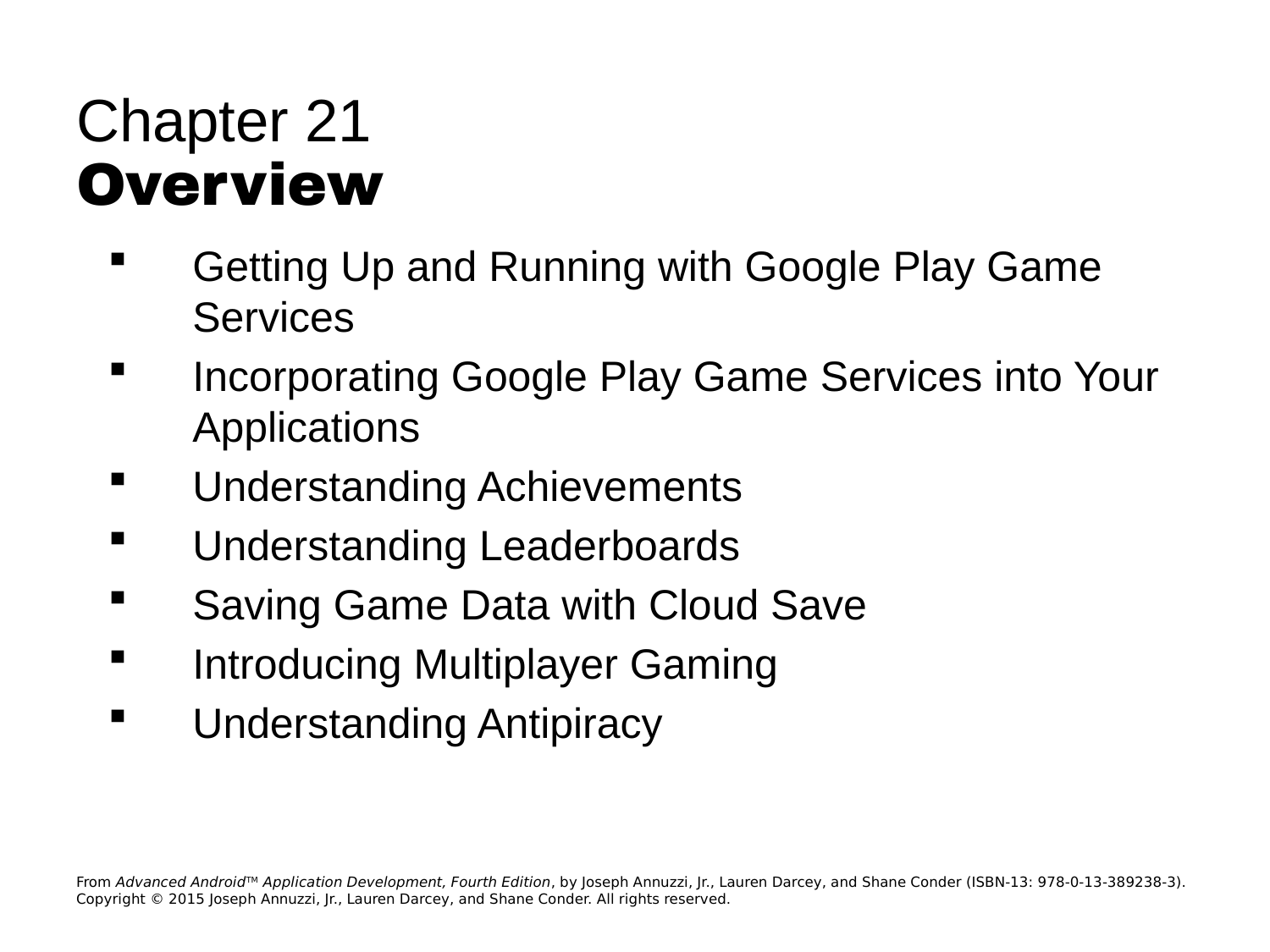

# Chapter 21 Overview
Getting Up and Running with Google Play Game Services
Incorporating Google Play Game Services into Your Applications
Understanding Achievements
Understanding Leaderboards
Saving Game Data with Cloud Save
Introducing Multiplayer Gaming
Understanding Antipiracy
From Advanced AndroidTM Application Development, Fourth Edition, by Joseph Annuzzi, Jr., Lauren Darcey, and Shane Conder (ISBN-13: 978-0-13-389238-3). Copyright © 2015 Joseph Annuzzi, Jr., Lauren Darcey, and Shane Conder. All rights reserved.